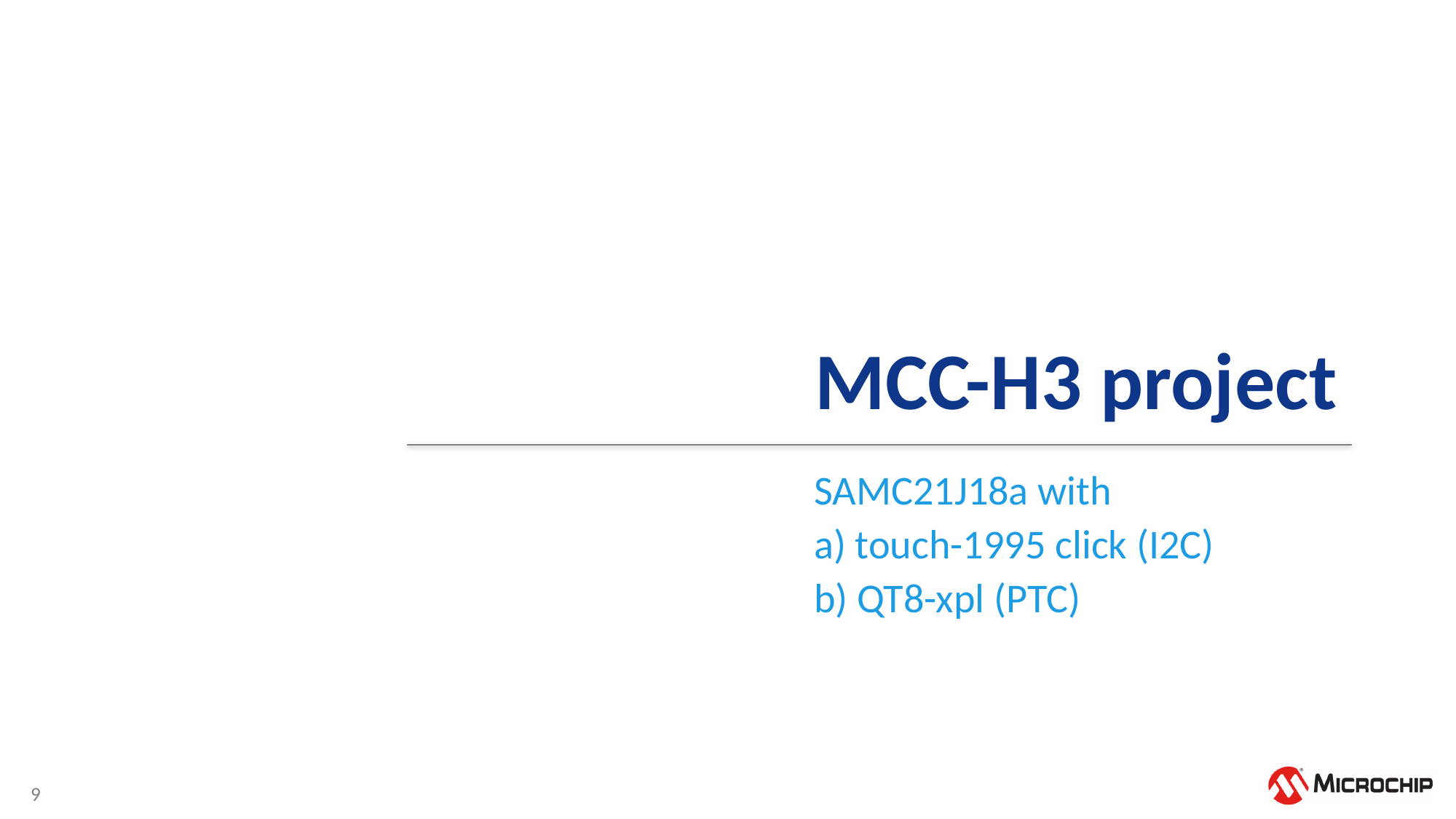

# MCC-H3 project
SAMC21J18a with
a) touch-1995 click (I2C)
b) QT8-xpl (PTC)